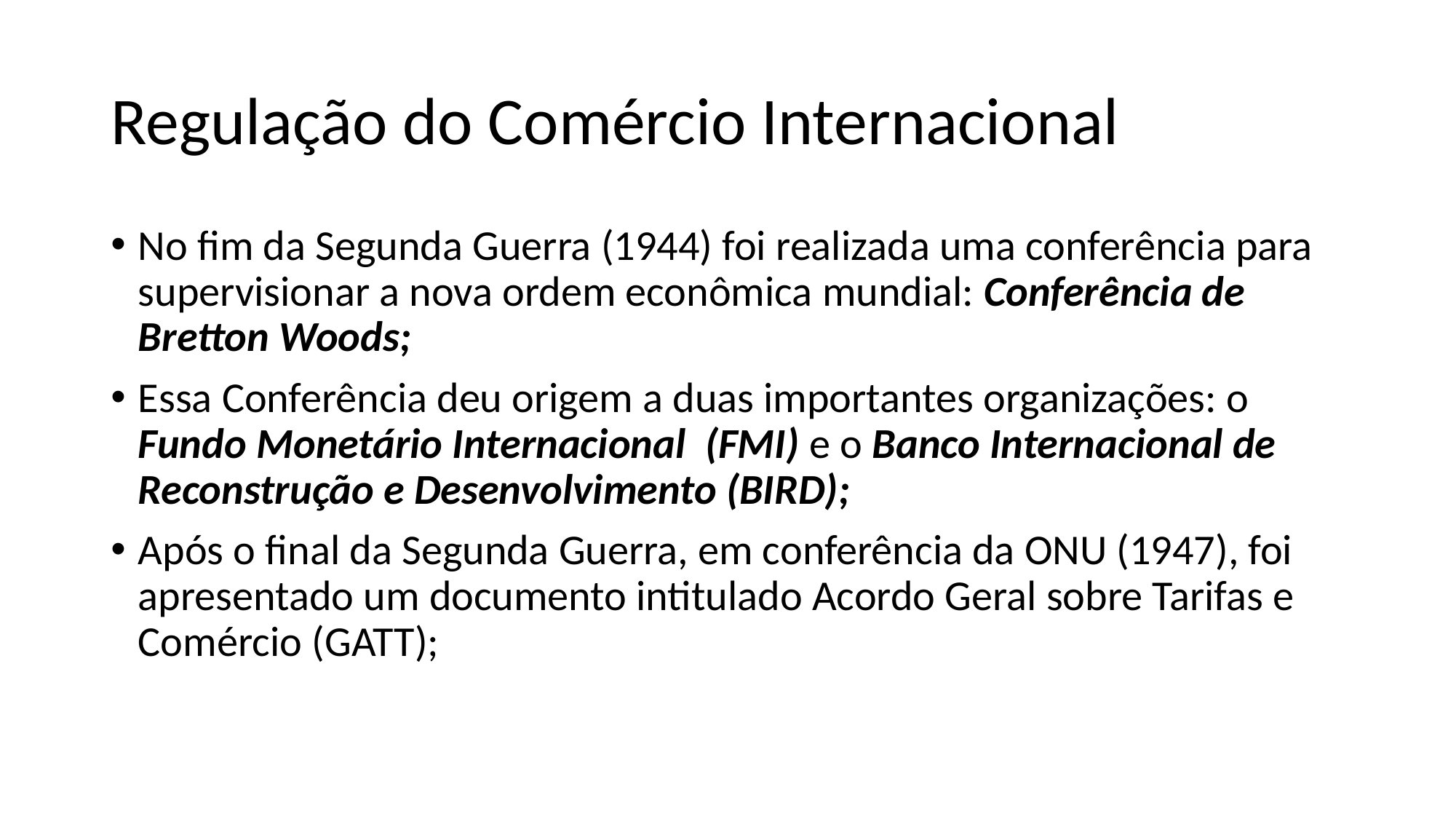

# Regulação do Comércio Internacional
No fim da Segunda Guerra (1944) foi realizada uma conferência para supervisionar a nova ordem econômica mundial: Conferência de  Bretton Woods;
Essa Conferência deu origem a duas importantes organizações: o Fundo Monetário Internacional  (FMI) e o Banco Internacional de Reconstrução e Desenvolvimento (BIRD);
Após o final da Segunda Guerra, em conferência da ONU (1947), foi apresentado um documento intitulado Acordo Geral sobre Tarifas e Comércio (GATT);